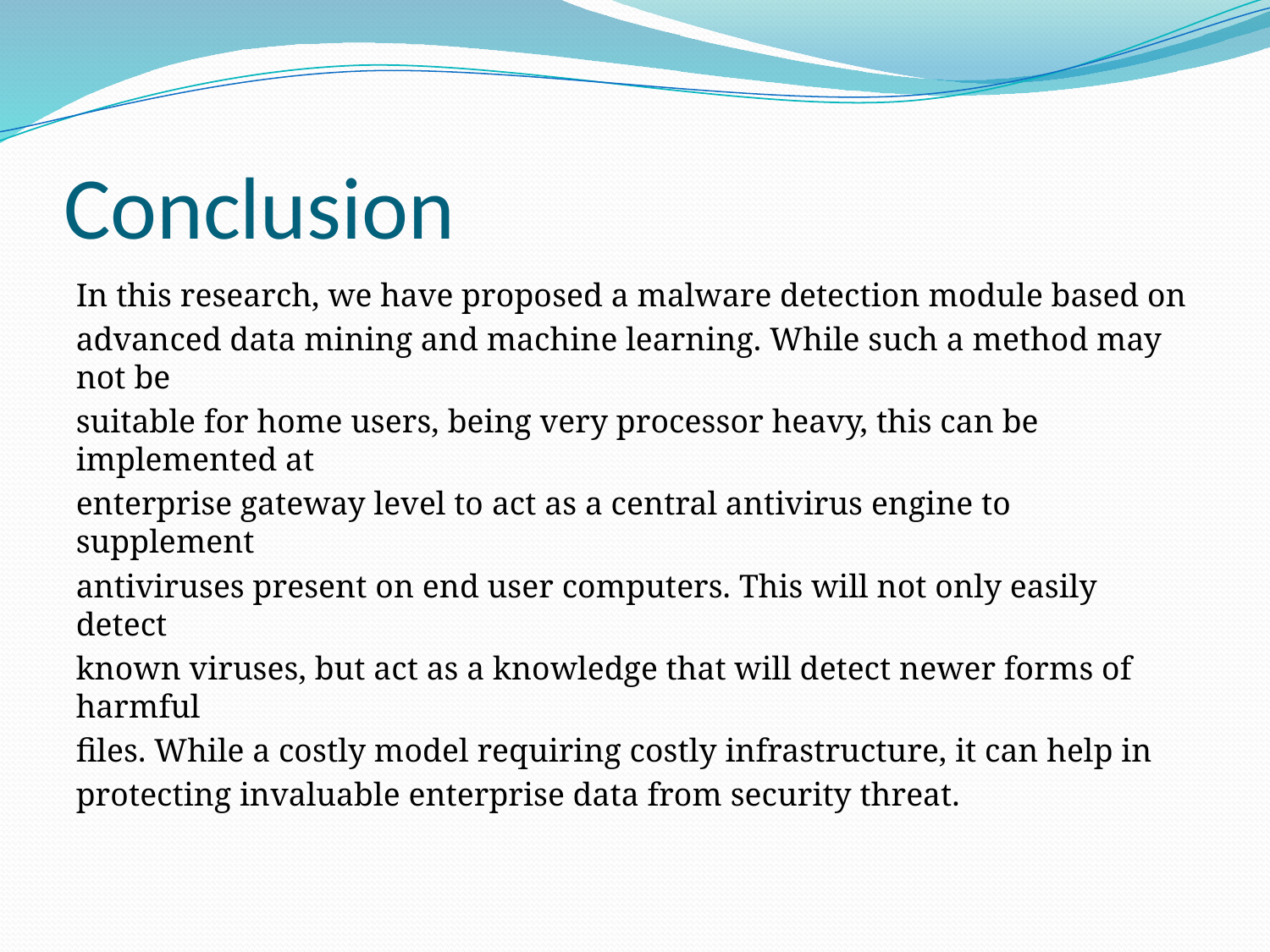

# Conclusion
In this research, we have proposed a malware detection module based on
advanced data mining and machine learning. While such a method may not be
suitable for home users, being very processor heavy, this can be implemented at
enterprise gateway level to act as a central antivirus engine to supplement
antiviruses present on end user computers. This will not only easily detect
known viruses, but act as a knowledge that will detect newer forms of harmful
files. While a costly model requiring costly infrastructure, it can help in
protecting invaluable enterprise data from security threat.